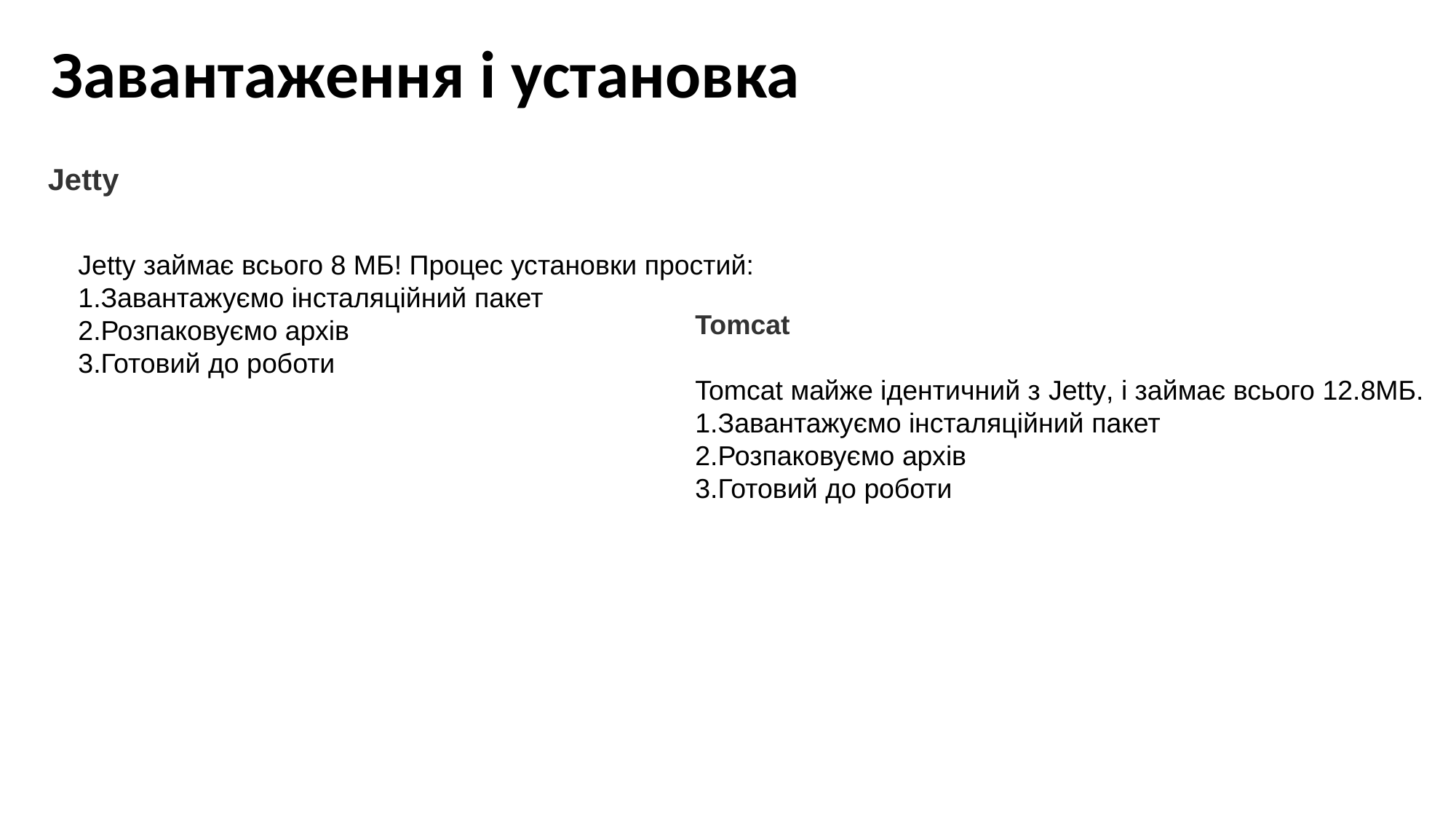

Завантаження і установка
Jetty
Jetty займає всього 8 МБ! Процес установки простий:
Завантажуємо інсталяційний пакет
Розпаковуємо архів
Готовий до роботи
Tomcat

Tomcat майже ідентичний з Jetty, і займає всього 12.8МБ.
Завантажуємо інсталяційний пакет
Розпаковуємо архів
Готовий до роботи